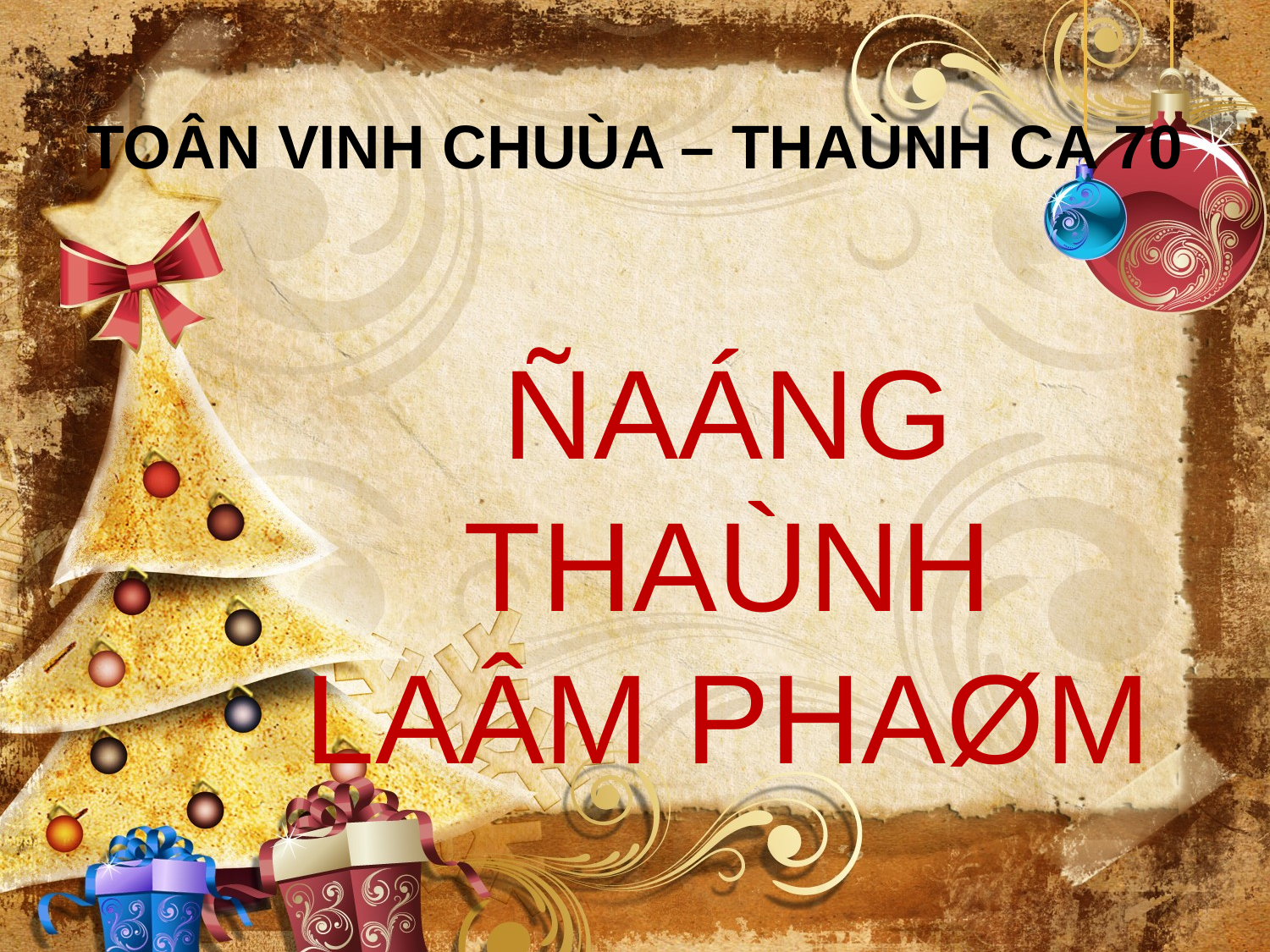

TOÂN VINH CHUÙA – THAÙNH CA 70
ÑAÁNG THAÙNH
LAÂM PHAØM